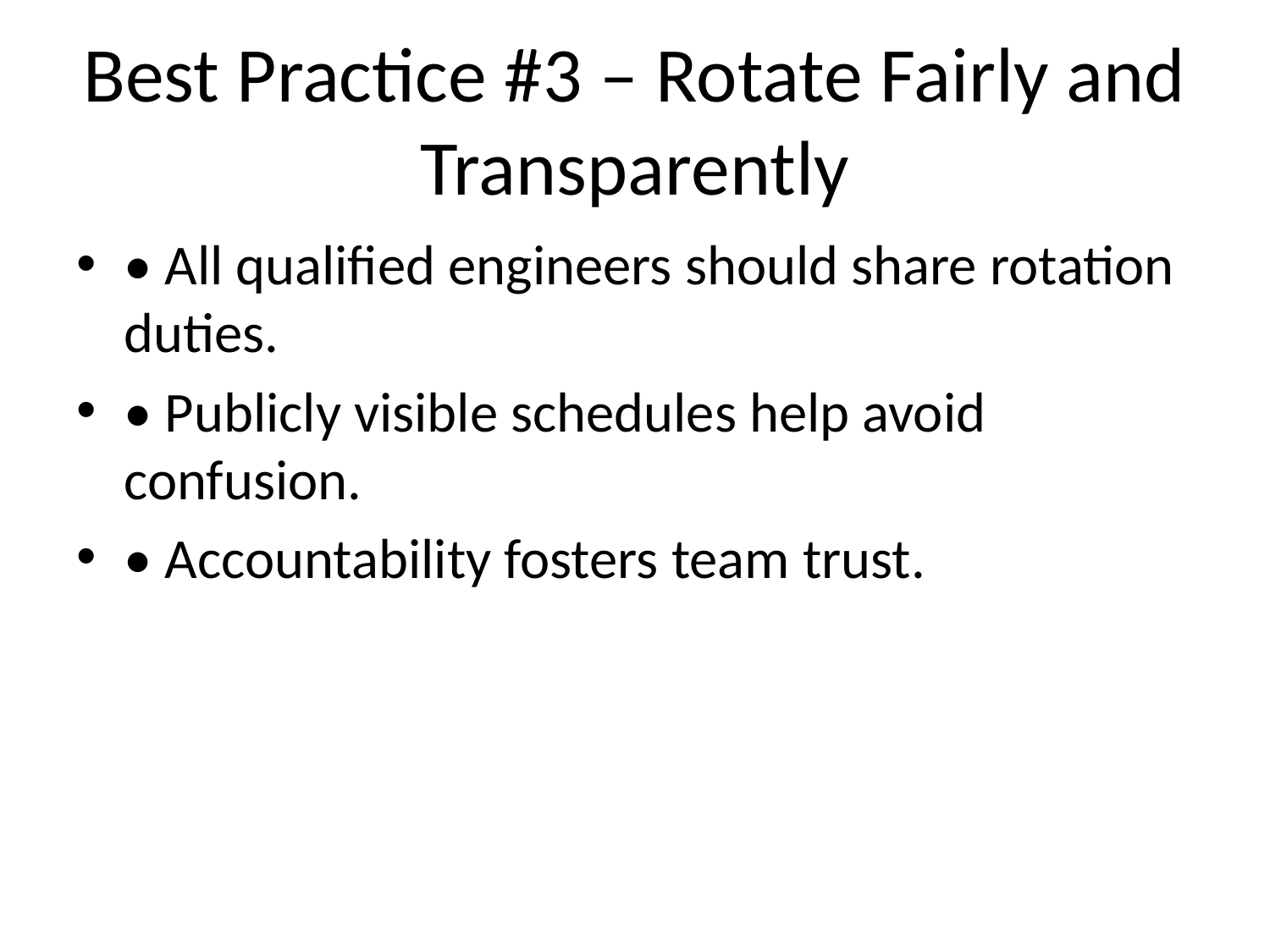

# Best Practice #3 – Rotate Fairly and Transparently
• All qualified engineers should share rotation duties.
• Publicly visible schedules help avoid confusion.
• Accountability fosters team trust.